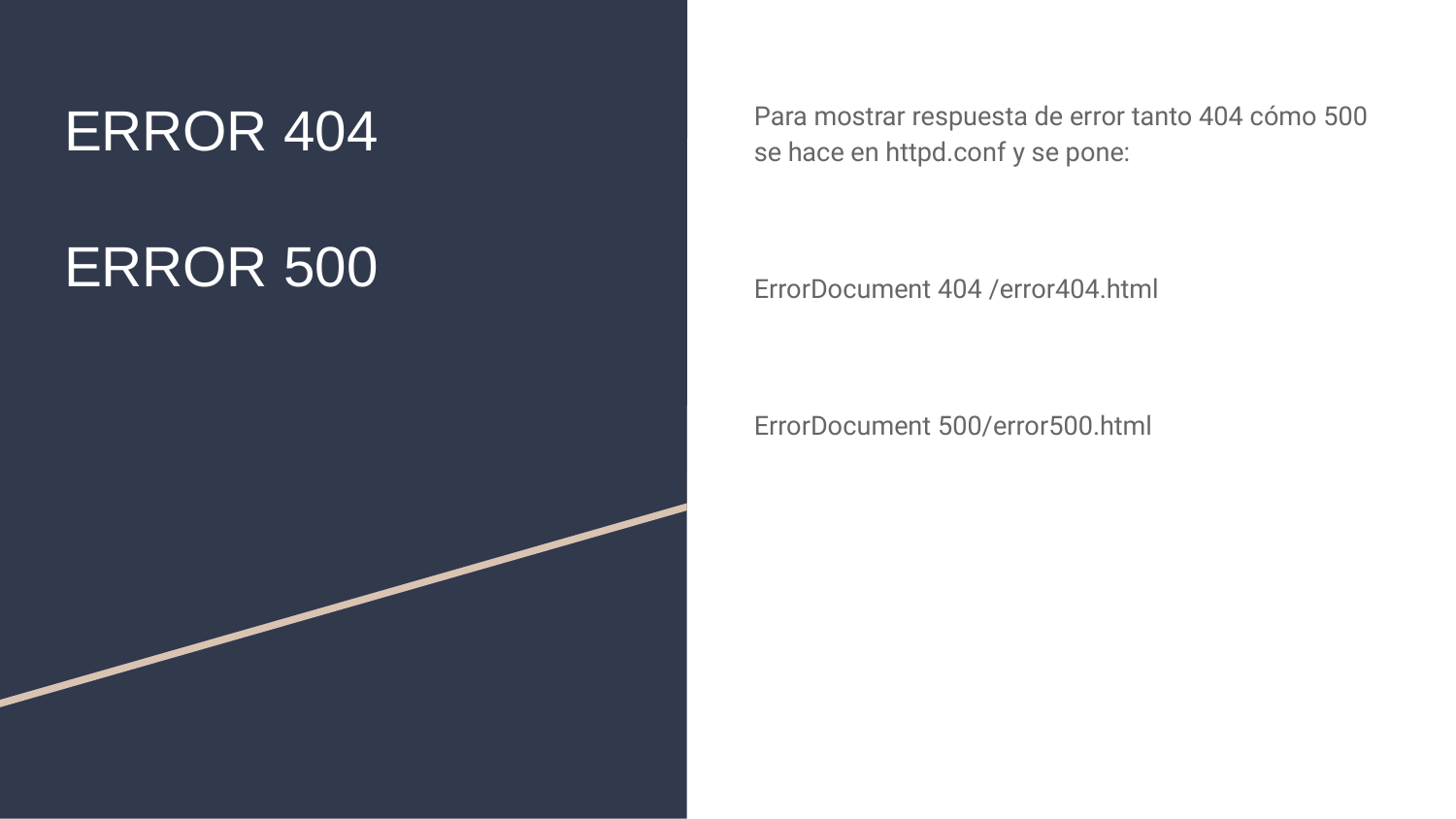

# ERROR 404

ERROR 500
Para mostrar respuesta de error tanto 404 cómo 500 se hace en httpd.conf y se pone:

ErrorDocument 404 /error404.html

ErrorDocument 500/error500.html